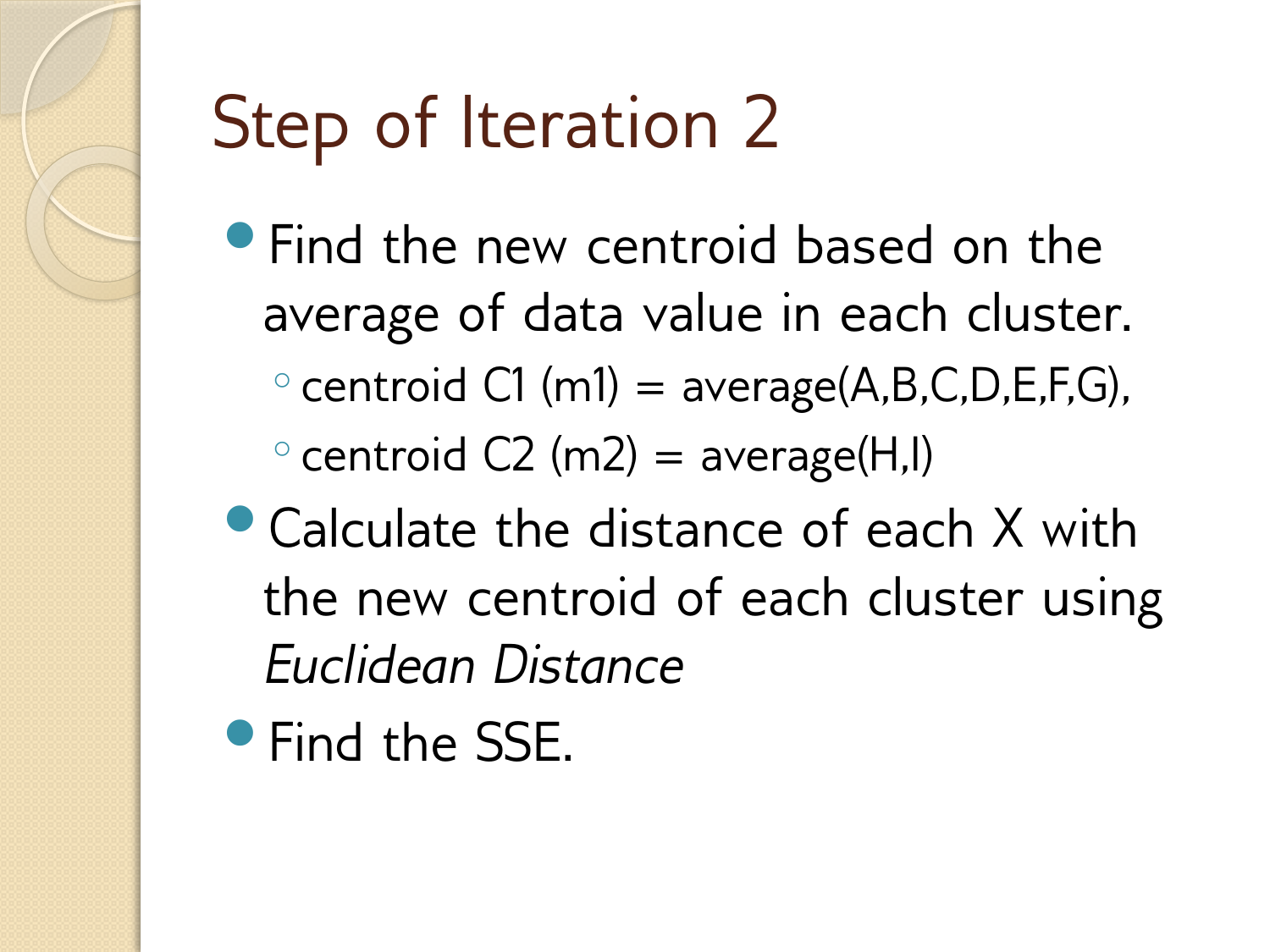

# Step of Iteration 2
Find the new centroid based on the average of data value in each cluster.
centroid C1 (m1) = average(A,B,C,D,E,F,G),
centroid C2 (m2) = average(H,I)
Calculate the distance of each X with the new centroid of each cluster using Euclidean Distance
Find the SSE.